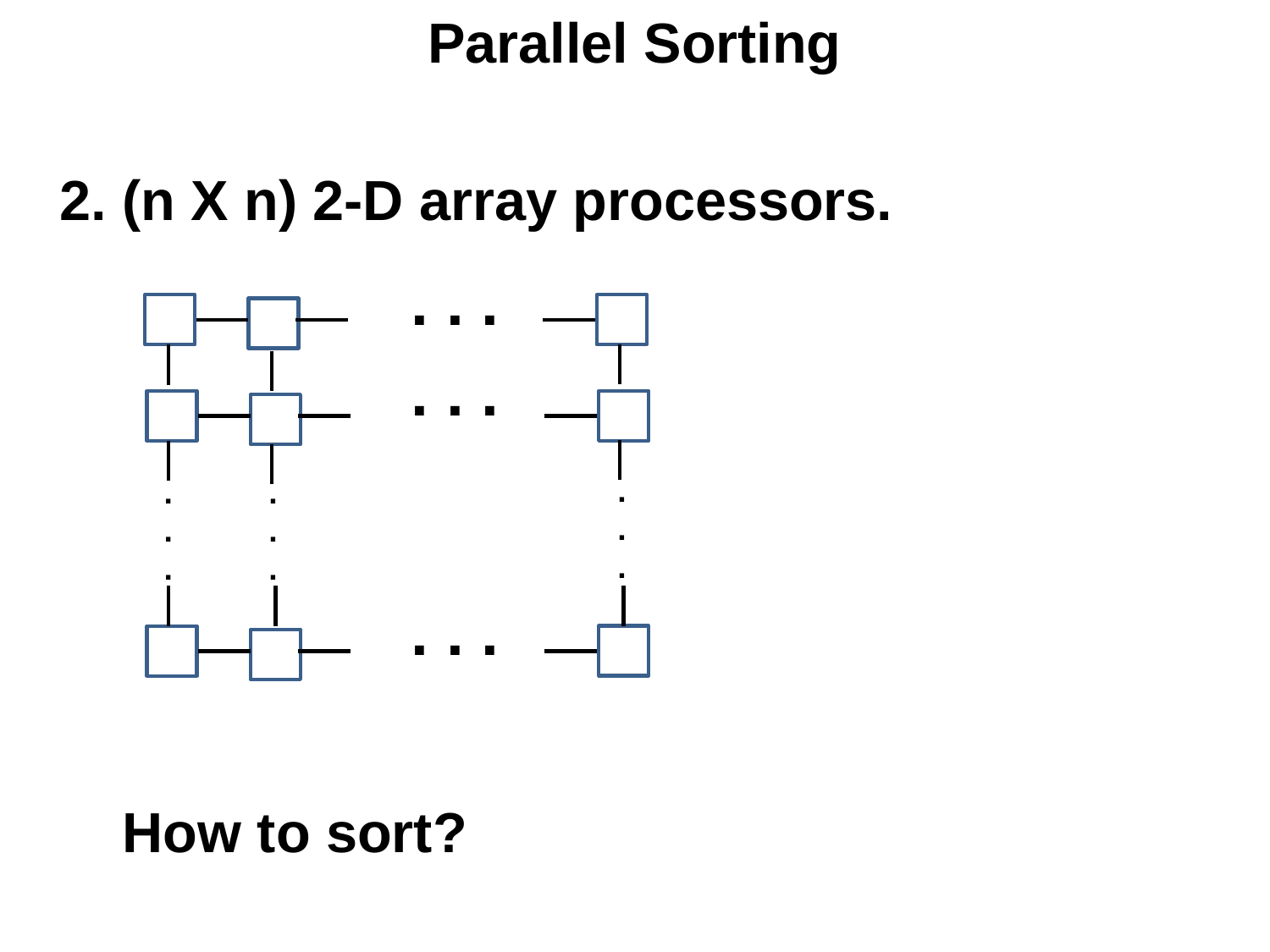

Parallel Sorting

   2. (n X n) 2-D array processors.

       How to sort?

. . .

. . .

.
.
.
.
.
.
.
.
.
. . .